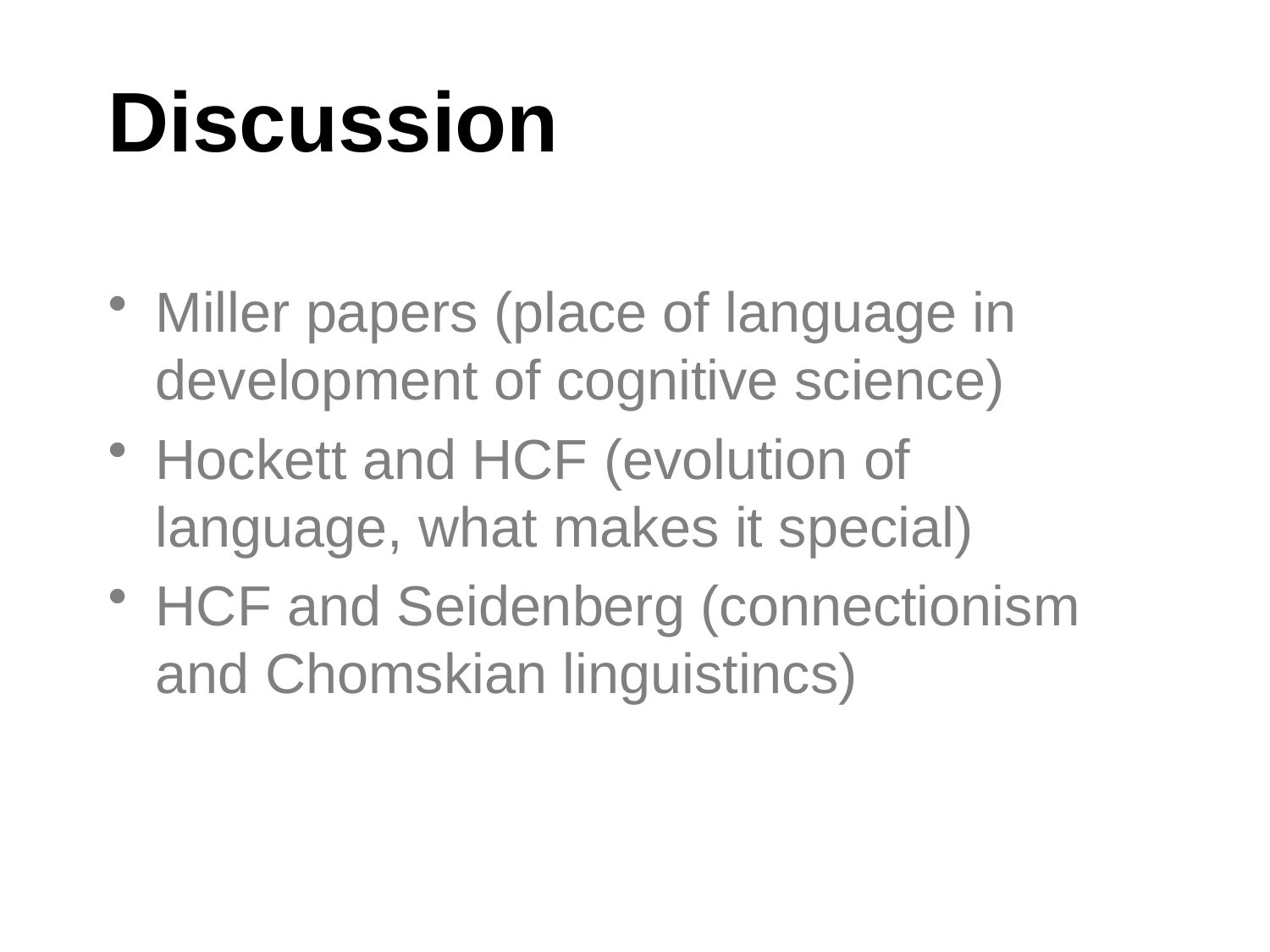

# Discussion
Miller papers (place of language in development of cognitive science)
Hockett and HCF (evolution of language, what makes it special)
HCF and Seidenberg (connectionism and Chomskian linguistincs)
5